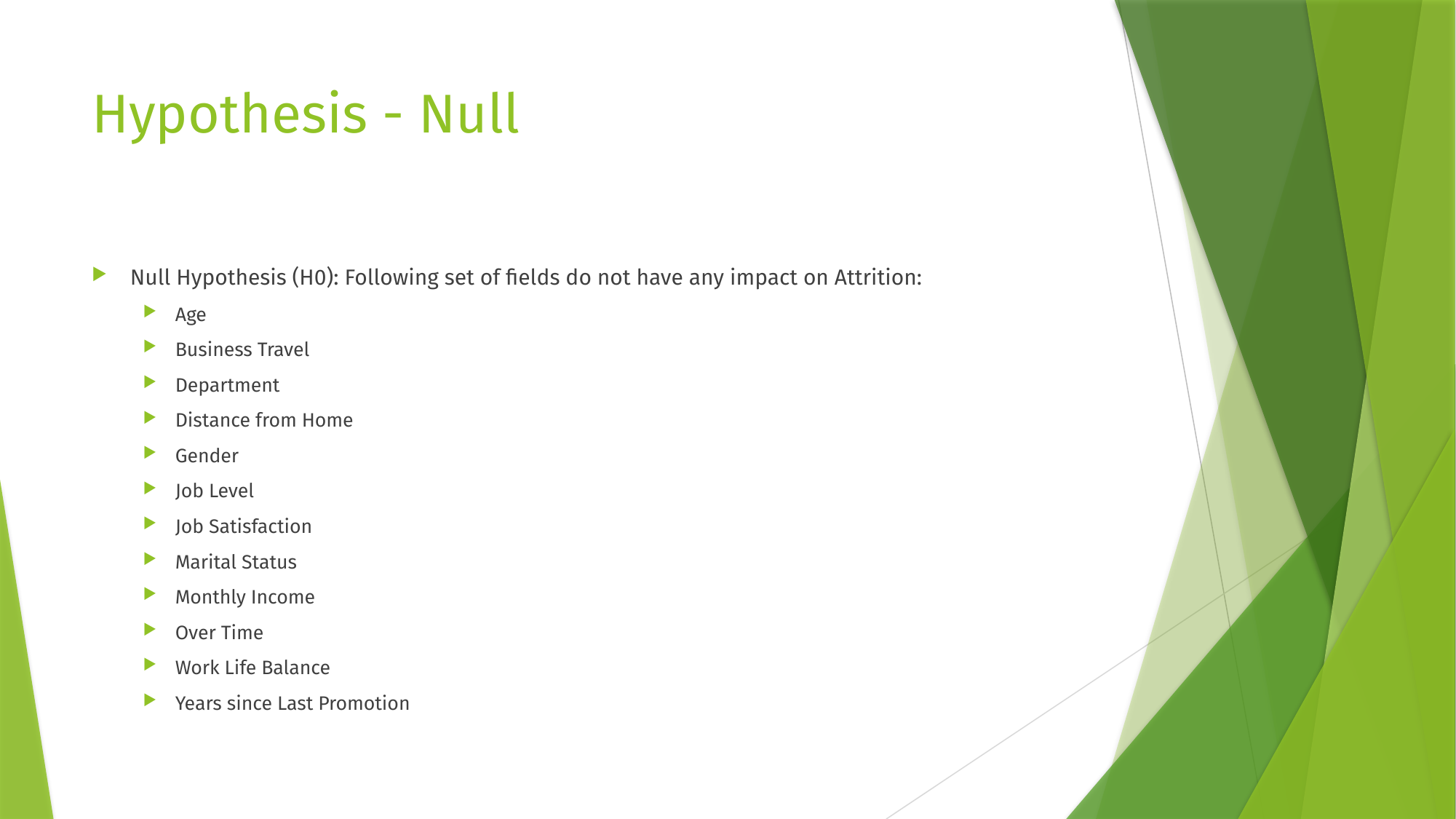

# Hypothesis - Null
Null Hypothesis (H0): Following set of fields do not have any impact on Attrition:
Age
Business Travel
Department
Distance from Home
Gender
Job Level
Job Satisfaction
Marital Status
Monthly Income
Over Time
Work Life Balance
Years since Last Promotion